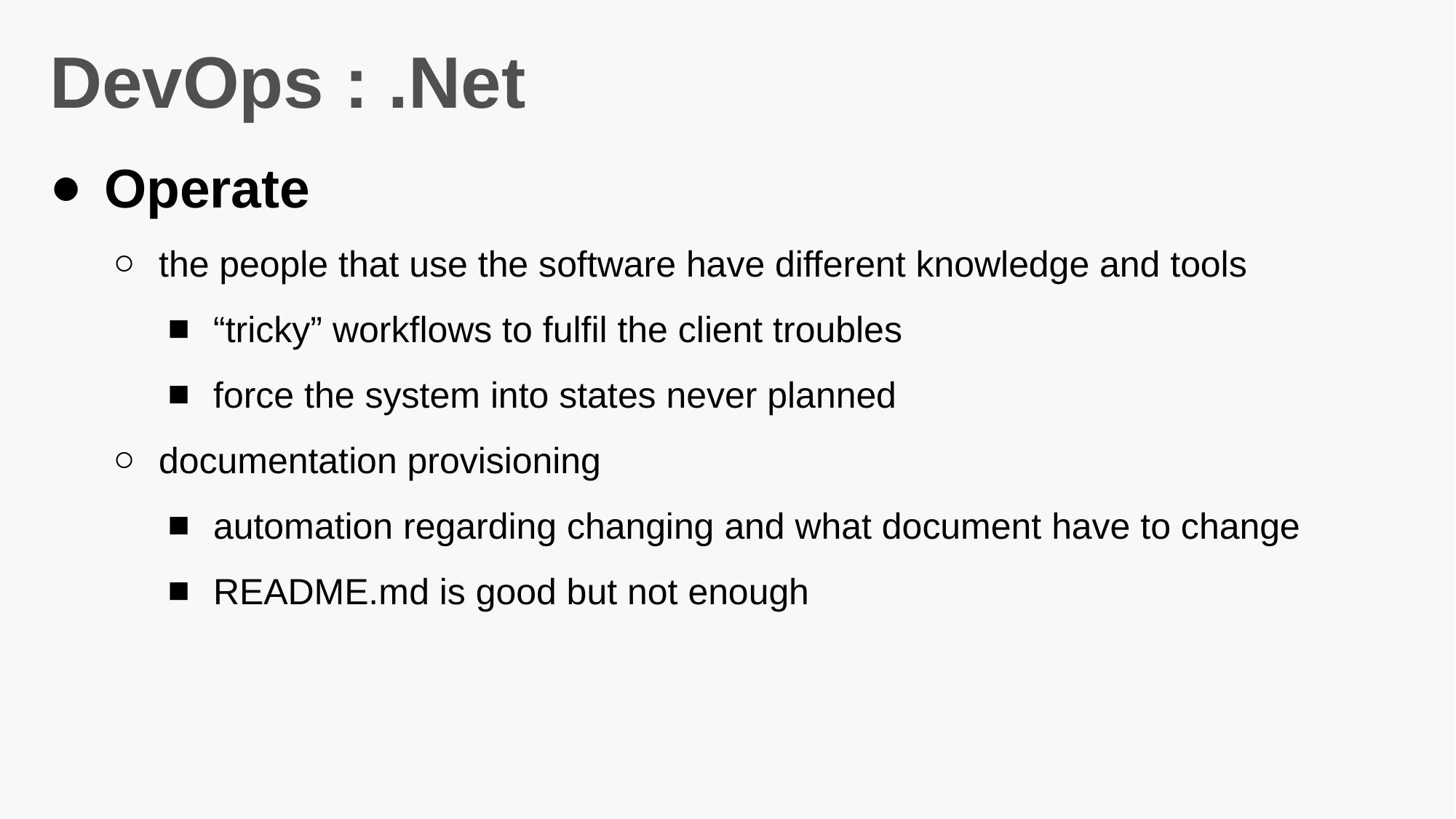

DevOps : .Net
Operate
the people that use the software have different knowledge and tools
“tricky” workflows to fulfil the client troubles
force the system into states never planned
documentation provisioning
automation regarding changing and what document have to change
README.md is good but not enough